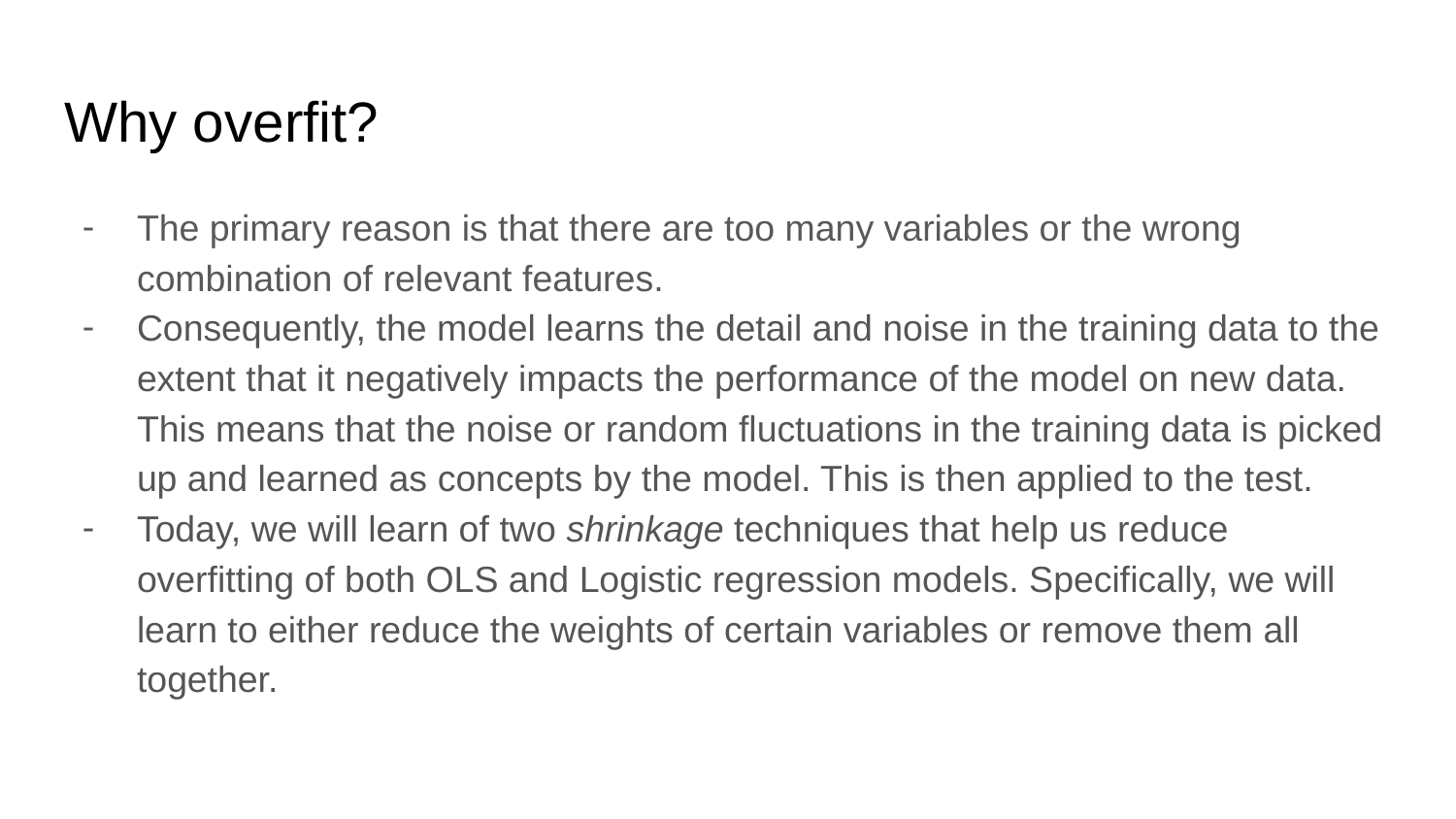

# Why overfit?
The primary reason is that there are too many variables or the wrong combination of relevant features.
Consequently, the model learns the detail and noise in the training data to the extent that it negatively impacts the performance of the model on new data. This means that the noise or random fluctuations in the training data is picked up and learned as concepts by the model. This is then applied to the test.
Today, we will learn of two shrinkage techniques that help us reduce overfitting of both OLS and Logistic regression models. Specifically, we will learn to either reduce the weights of certain variables or remove them all together.